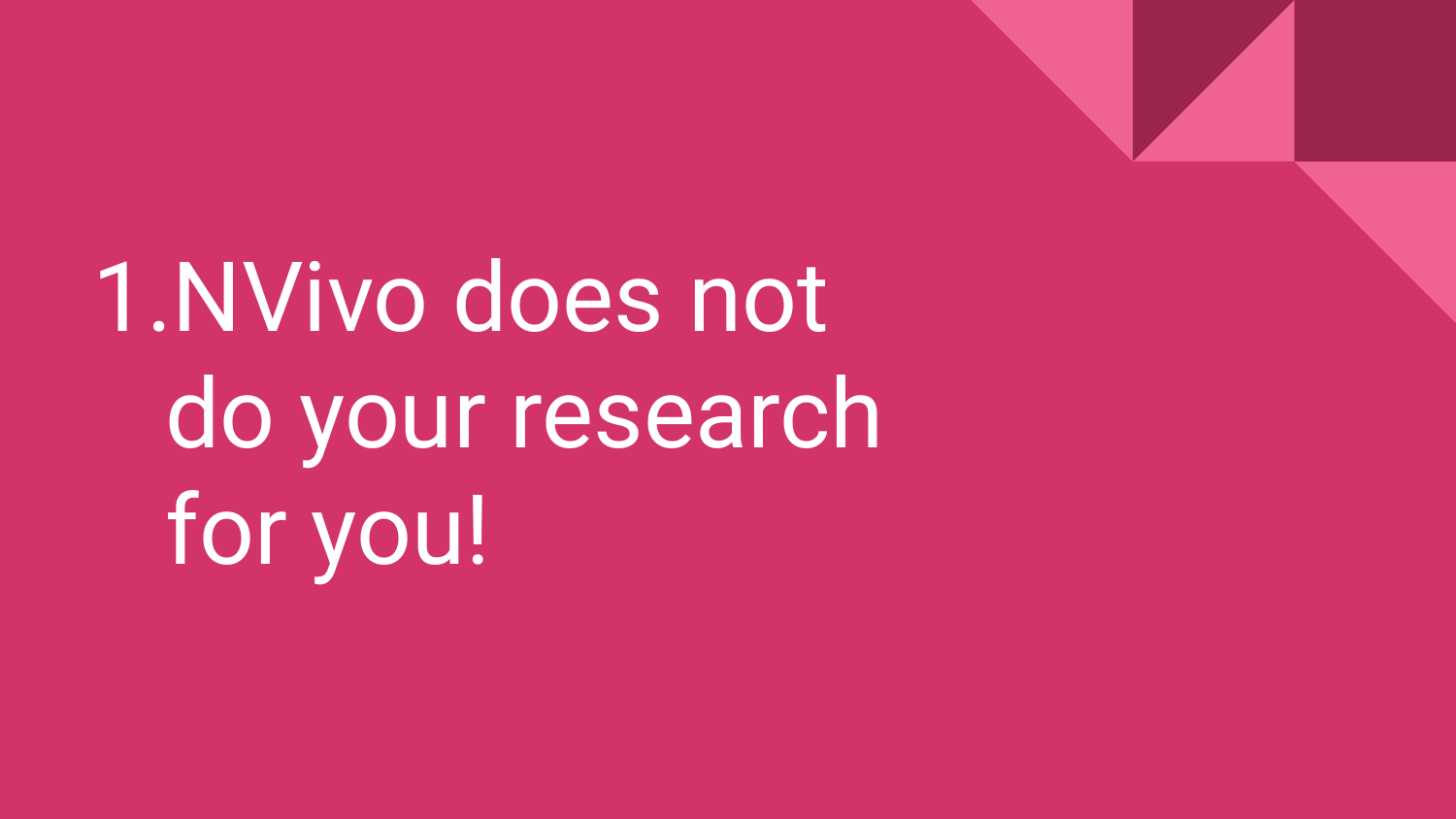

# NVivo does not do your research for you!